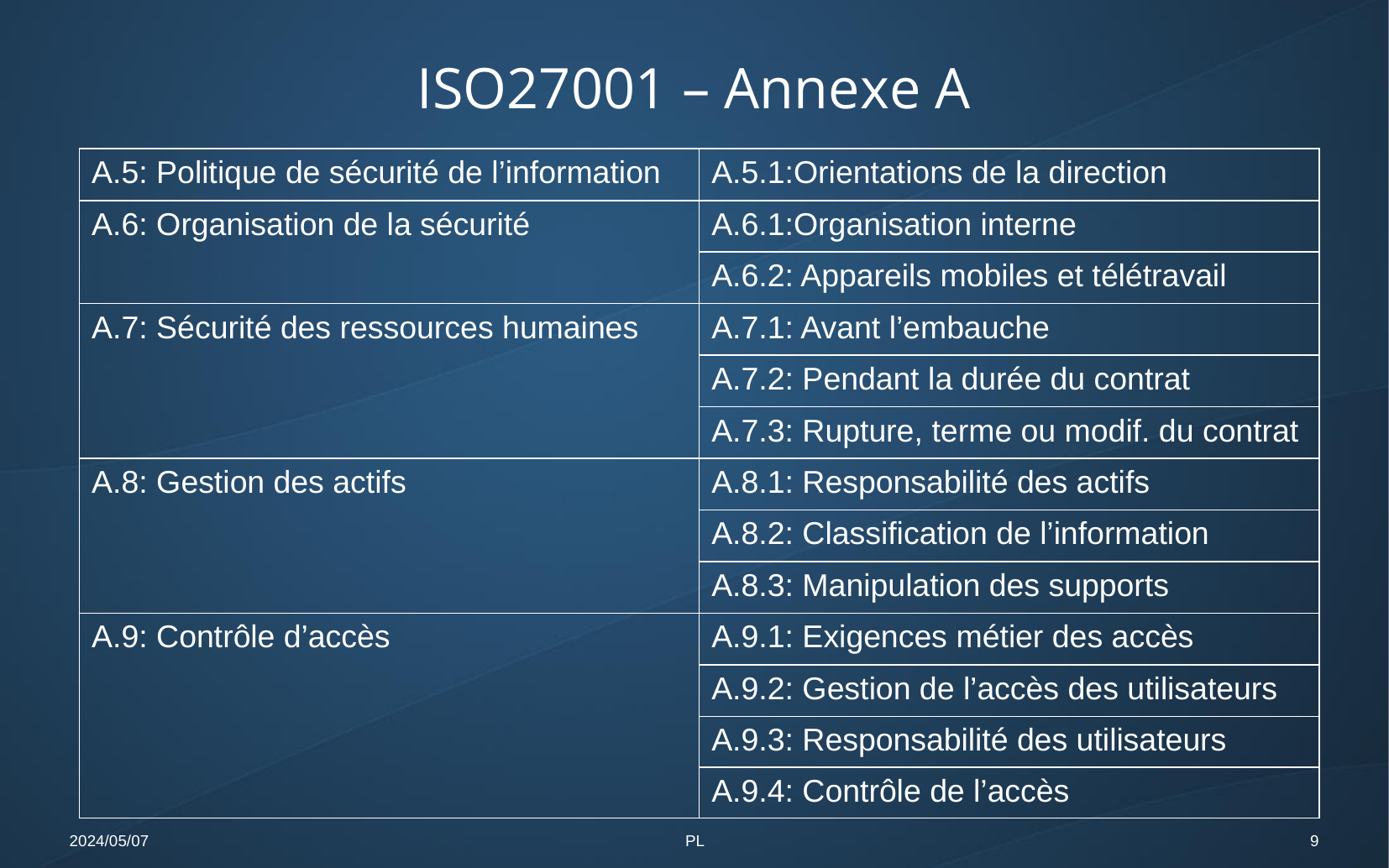

ISO27001 – Annexe A
| A.5: Politique de sécurité de l’information | A.5.1:Orientations de la direction |
| --- | --- |
| A.6: Organisation de la sécurité | A.6.1:Organisation interne |
|  | A.6.2: Appareils mobiles et télétravail |
| A.7: Sécurité des ressources humaines | A.7.1: Avant l’embauche |
|  | A.7.2: Pendant la durée du contrat |
|  | A.7.3: Rupture, terme ou modif. du contrat |
| A.8: Gestion des actifs | A.8.1: Responsabilité des actifs |
|  | A.8.2: Classification de l’information |
|  | A.8.3: Manipulation des supports |
| A.9: Contrôle d’accès | A.9.1: Exigences métier des accès |
|  | A.9.2: Gestion de l’accès des utilisateurs |
|  | A.9.3: Responsabilité des utilisateurs |
|  | A.9.4: Contrôle de l’accès |

2024/05/07
PL
9